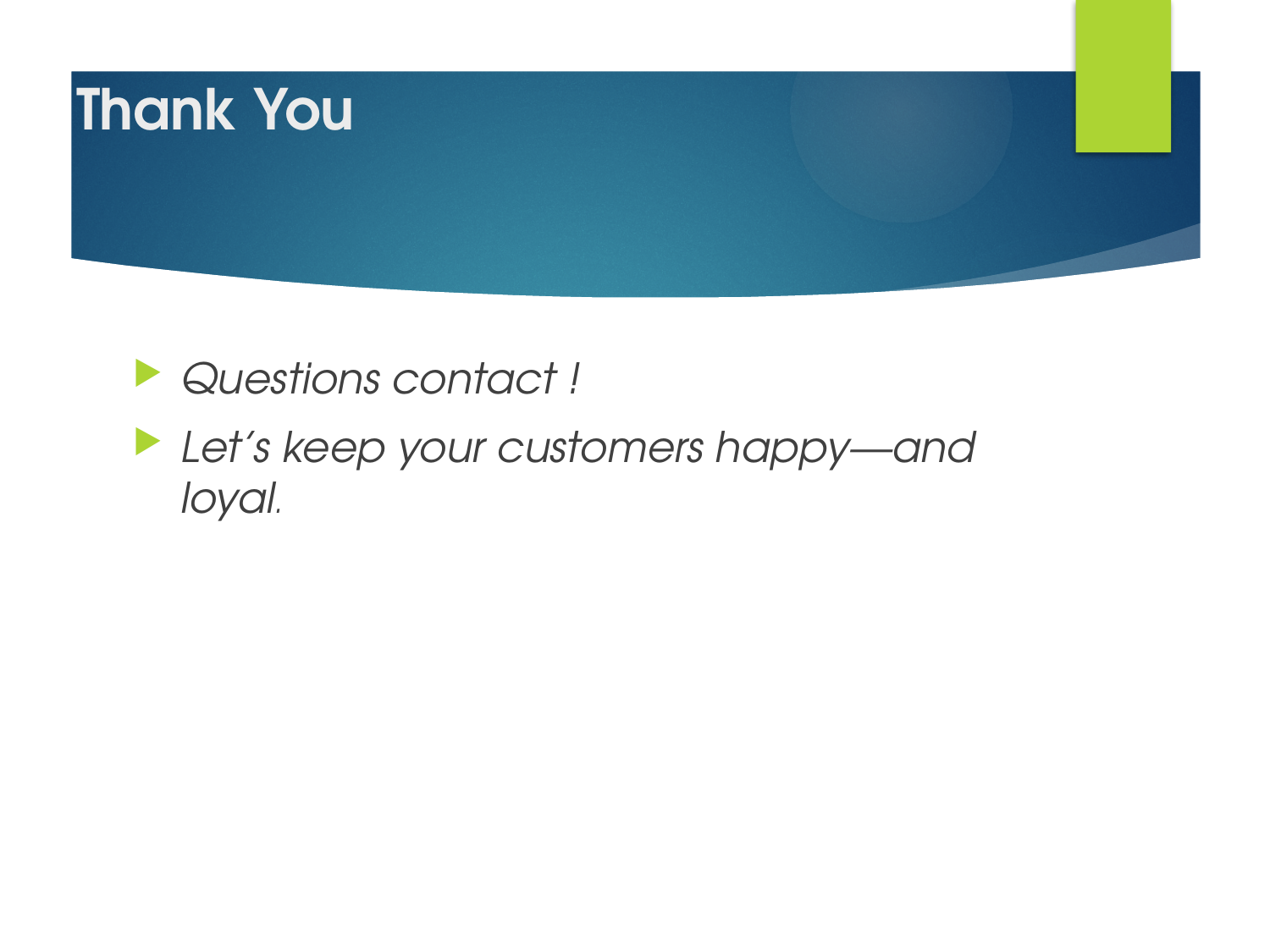

# Thank You
Questions contact !
Let’s keep your customers happy—and loyal.